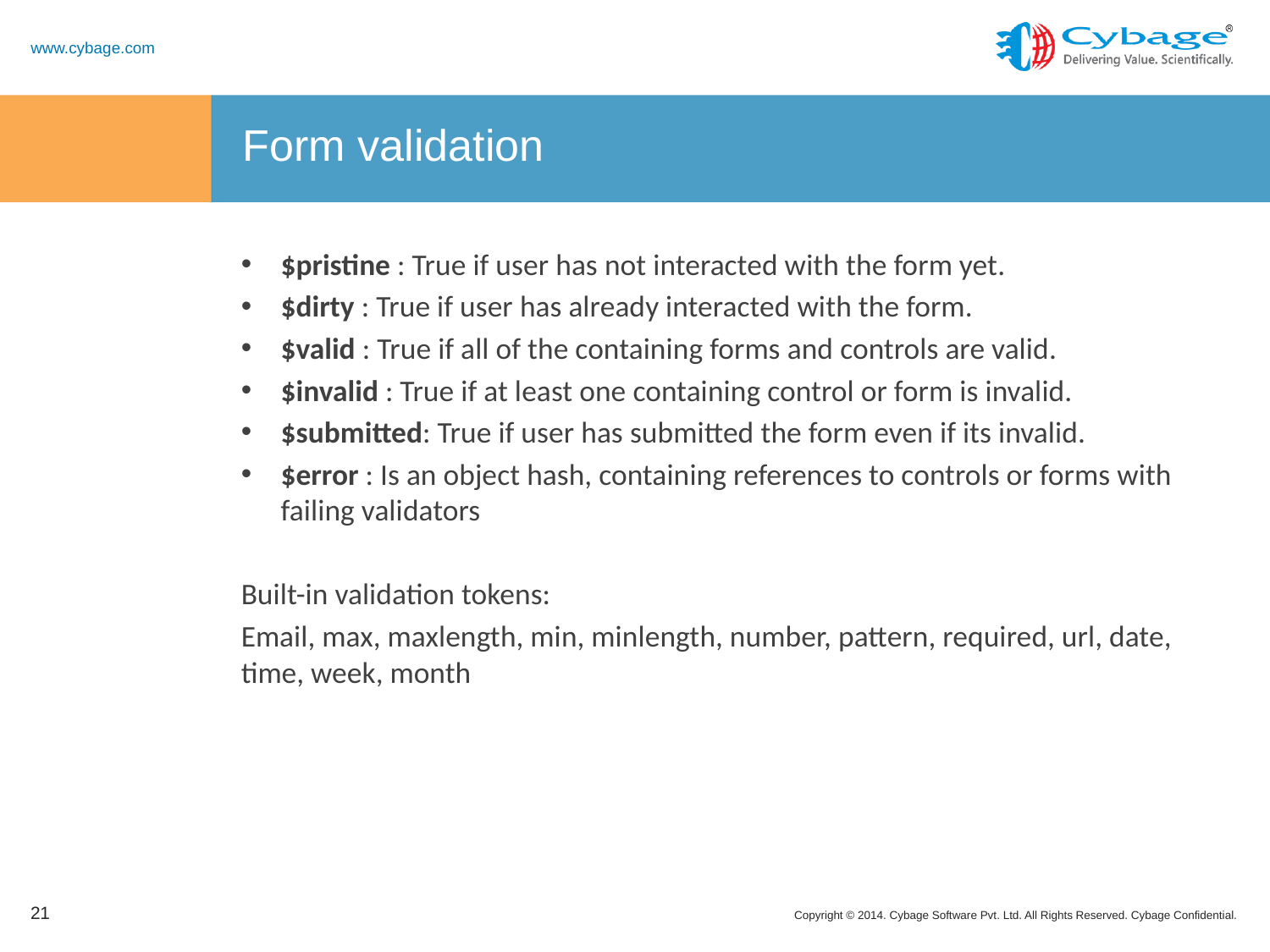

# Form validation
$pristine : True if user has not interacted with the form yet.
$dirty : True if user has already interacted with the form.
$valid : True if all of the containing forms and controls are valid.
$invalid : True if at least one containing control or form is invalid.
$submitted: True if user has submitted the form even if its invalid.
$error : Is an object hash, containing references to controls or forms with failing validators

Built-in validation tokens:
Email, max, maxlength, min, minlength, number, pattern, required, url, date, time, week, month

21